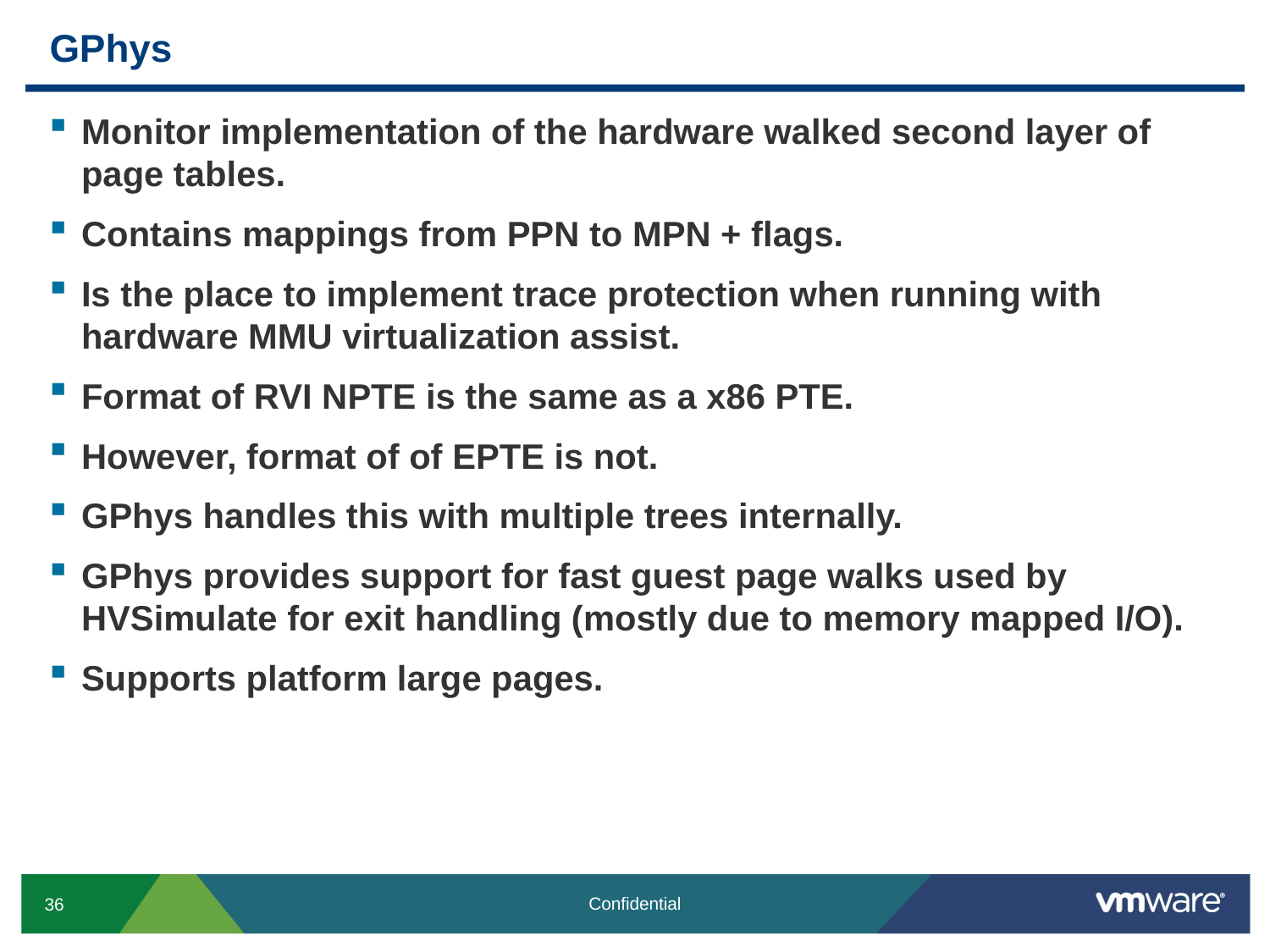

# GPhys
Monitor implementation of the hardware walked second layer of page tables.
Contains mappings from PPN to MPN + flags.
Is the place to implement trace protection when running with hardware MMU virtualization assist.
Format of RVI NPTE is the same as a x86 PTE.
However, format of of EPTE is not.
GPhys handles this with multiple trees internally.
GPhys provides support for fast guest page walks used by HVSimulate for exit handling (mostly due to memory mapped I/O).
Supports platform large pages.